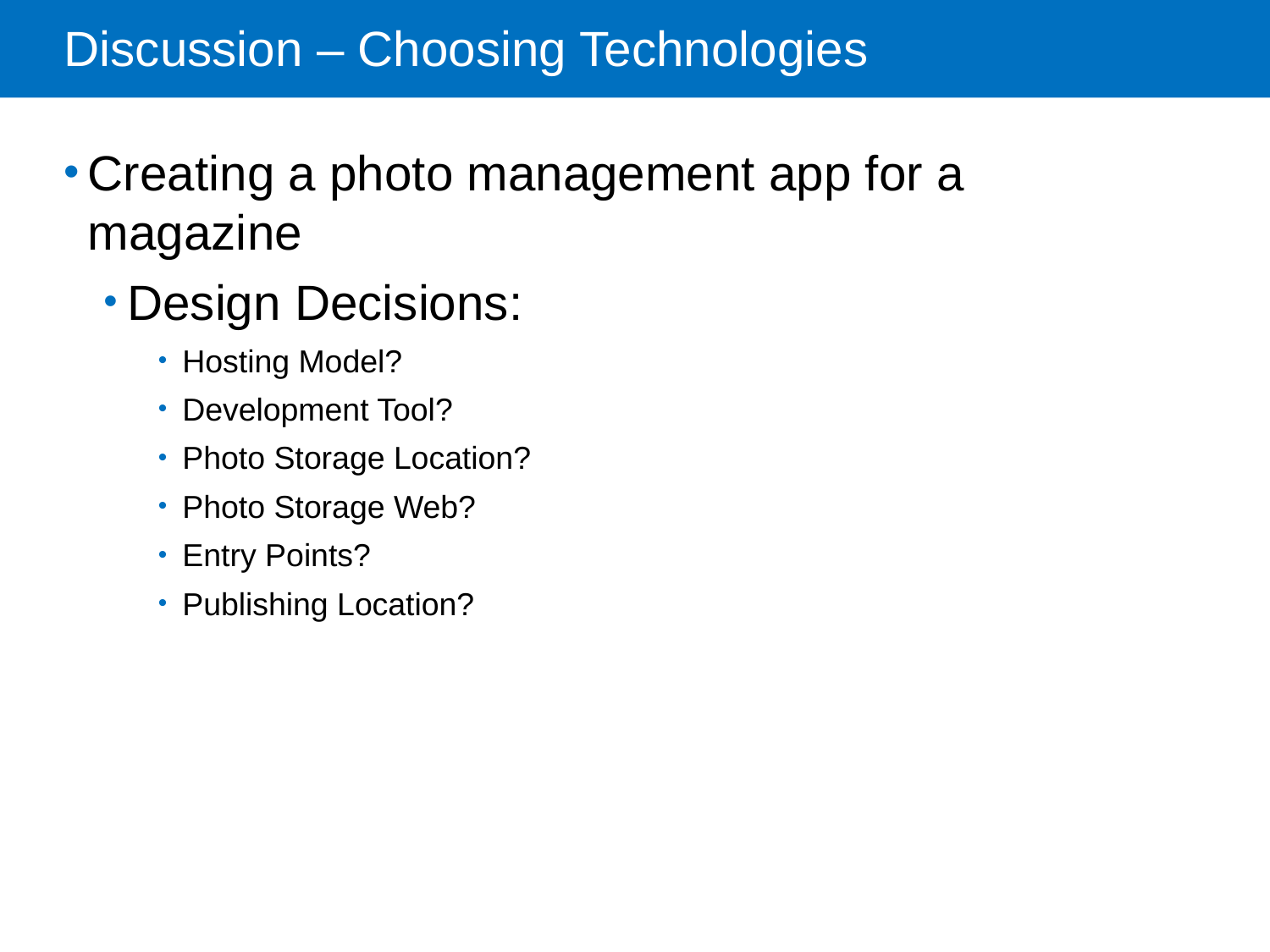

# Discussion – Choosing Technologies
Creating a photo management app for a magazine
Design Decisions:
Hosting Model?
Development Tool?
Photo Storage Location?
Photo Storage Web?
Entry Points?
Publishing Location?